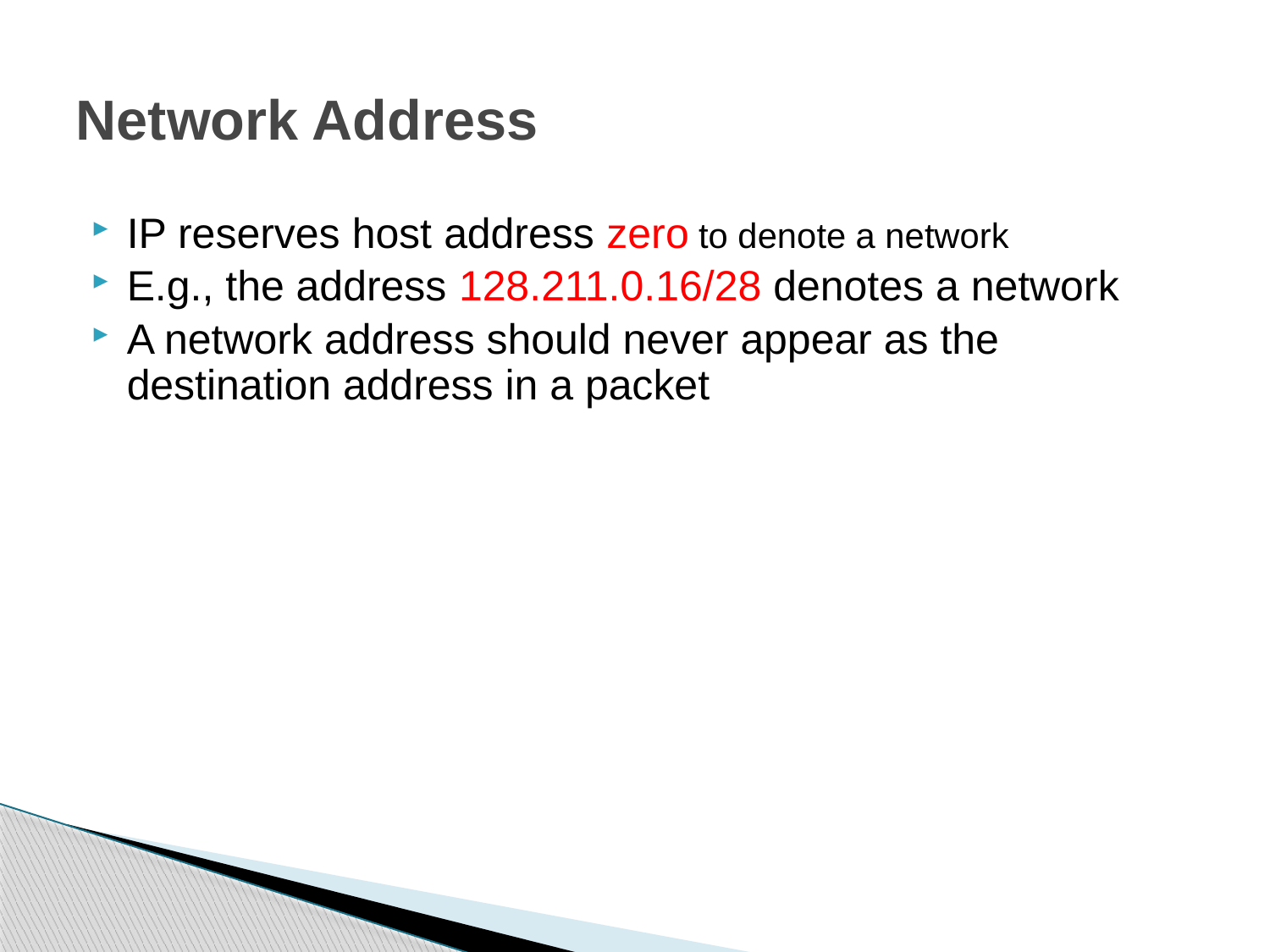

# Network Address
IP reserves host address zero to denote a network
E.g., the address 128.211.0.16/28 denotes a network
A network address should never appear as the destination address in a packet